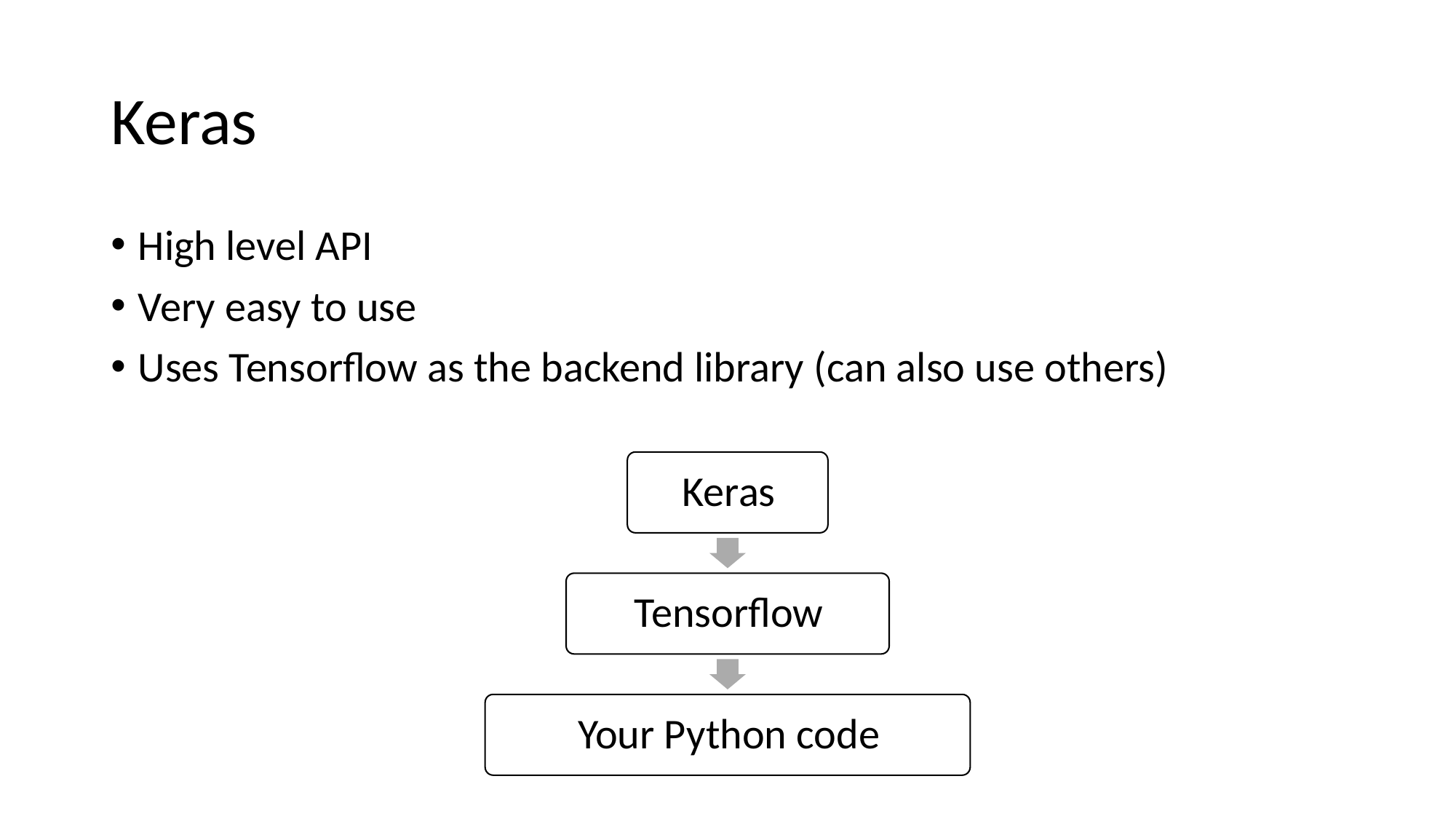

# Keras
High level API
Very easy to use
Uses Tensorflow as the backend library (can also use others)
Keras

Tensorflow

Your Python code